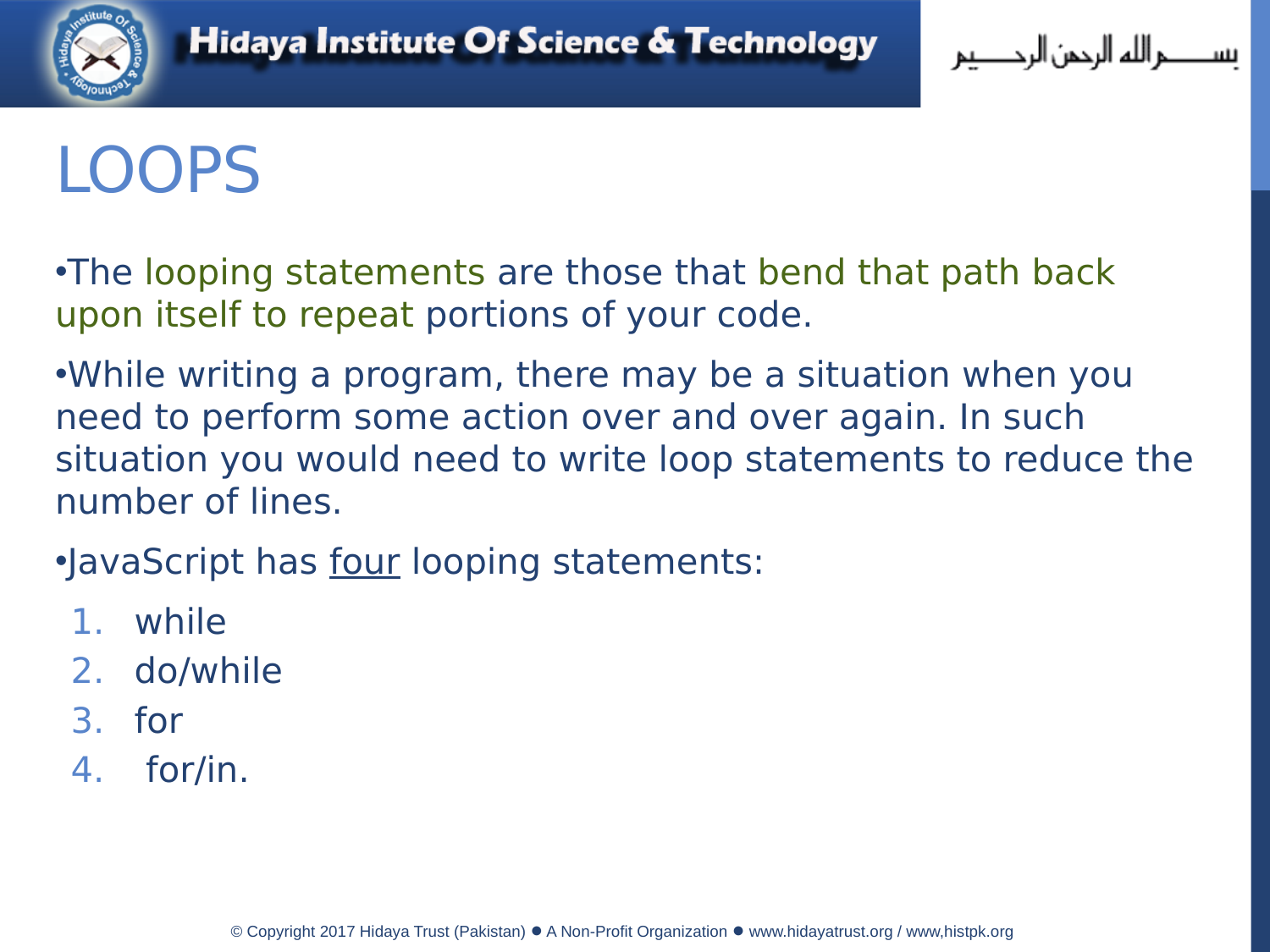

# Loops
The looping statements are those that bend that path back upon itself to repeat portions of your code.
While writing a program, there may be a situation when you need to perform some action over and over again. In such situation you would need to write loop statements to reduce the number of lines.
JavaScript has four looping statements:
while
do/while
for
 for/in.